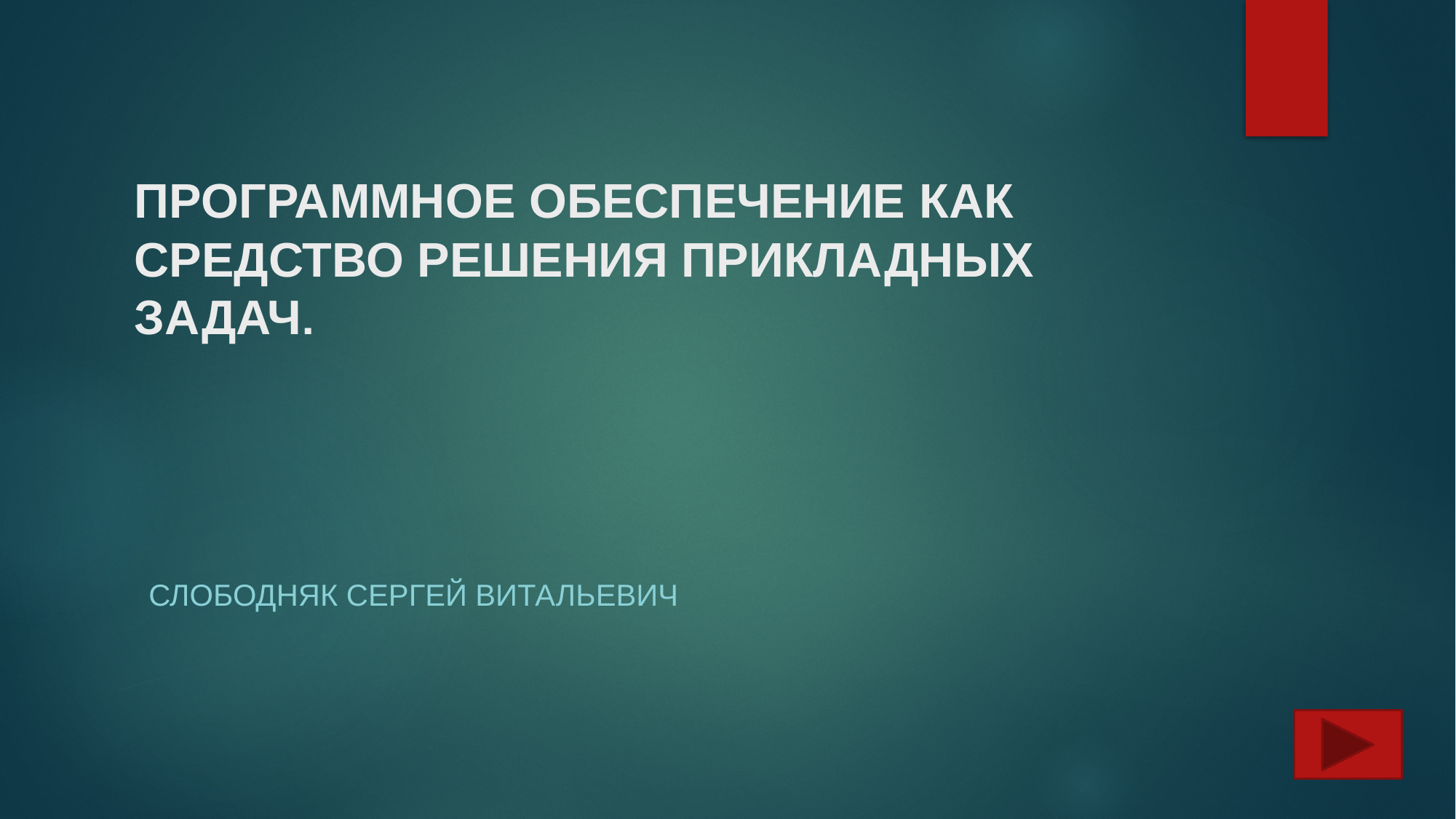

# Программное обеспечение как средство решения прикладных задач.
Слободняк Сергей Витальевич